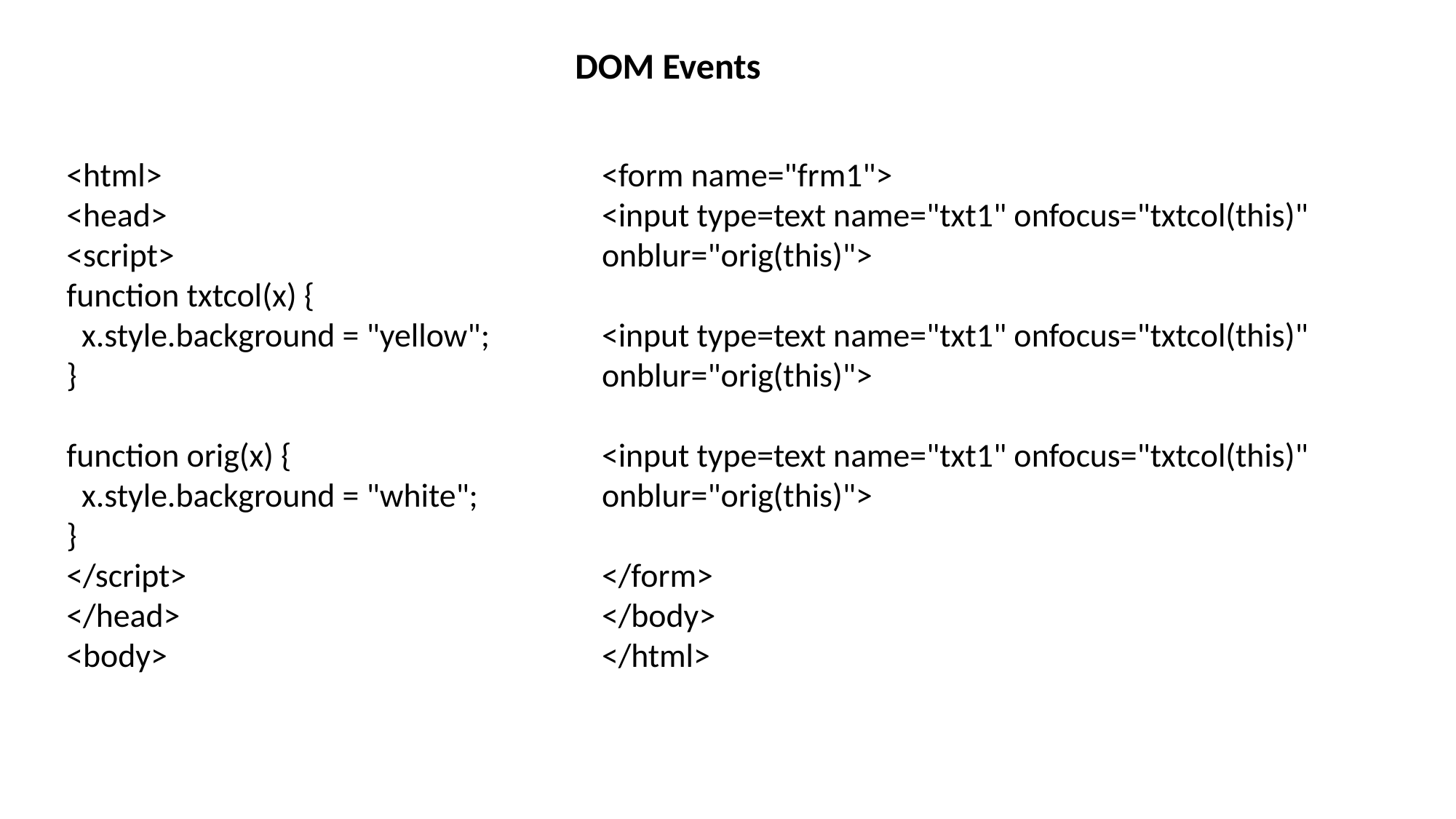

DOM Events
<html>
<head>
<script>
function txtcol(x) {
  x.style.background = "yellow";
}

function orig(x) {
  x.style.background = "white";
}
</script>
</head>
<body>

<form name="frm1">
<input type=text name="txt1" onfocus="txtcol(this)" onblur="orig(this)">

<input type=text name="txt1" onfocus="txtcol(this)" onblur="orig(this)">

<input type=text name="txt1" onfocus="txtcol(this)" onblur="orig(this)">

</form>
</body>
</html>